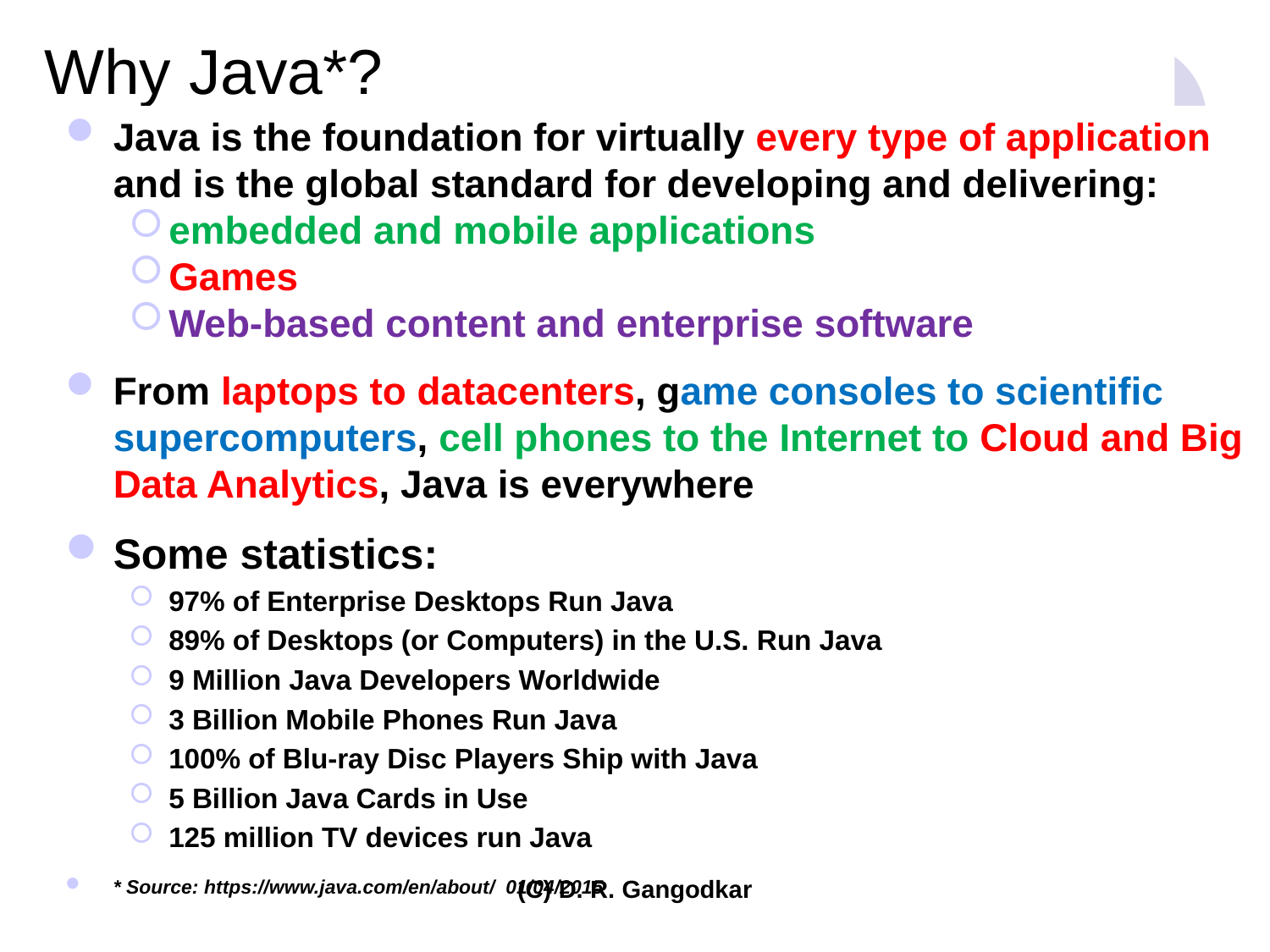

# Why Java*?
Java is the foundation for virtually every type of application and is the global standard for developing and delivering:
embedded and mobile applications
Games
Web-based content and enterprise software
From laptops to datacenters, game consoles to scientific supercomputers, cell phones to the Internet to Cloud and Big Data Analytics, Java is everywhere
Some statistics:
97% of Enterprise Desktops Run Java
89% of Desktops (or Computers) in the U.S. Run Java
9 Million Java Developers Worldwide
3 Billion Mobile Phones Run Java
100% of Blu-ray Disc Players Ship with Java
5 Billion Java Cards in Use
125 million TV devices run Java
* Source: https://www.java.com/en/about/  01/04/2015
(C) D. R. Gangodkar